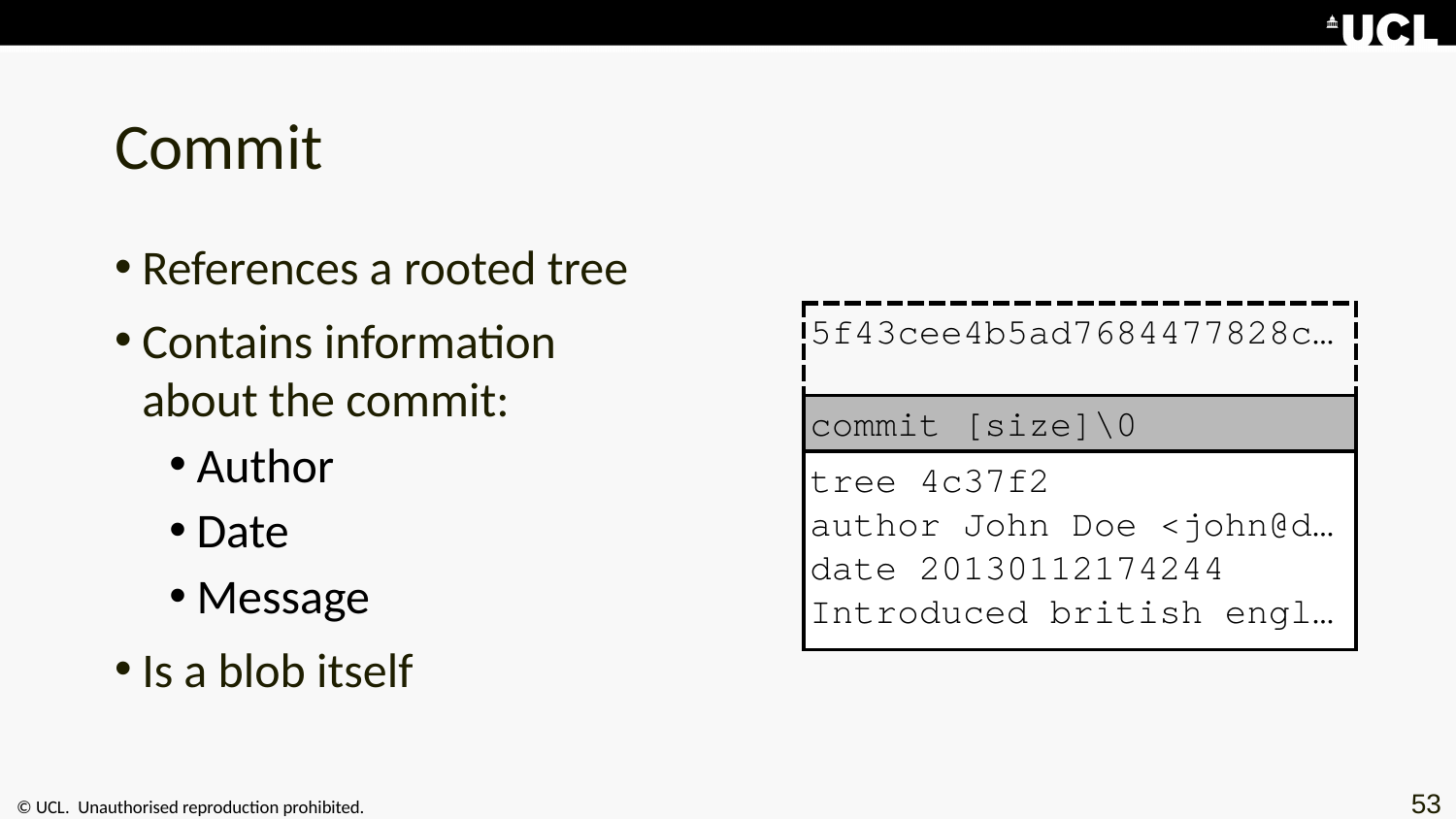

# Commit
References a rooted tree
Contains information
about the commit:
Author
Date
Message
Is a blob itself
| 5f43cee4b5ad7684477828c… |
| --- |
| commit [size]\0 |
| tree 4c37f2 author John Doe <john@d… date 20130112174244 Introduced british engl… |
53